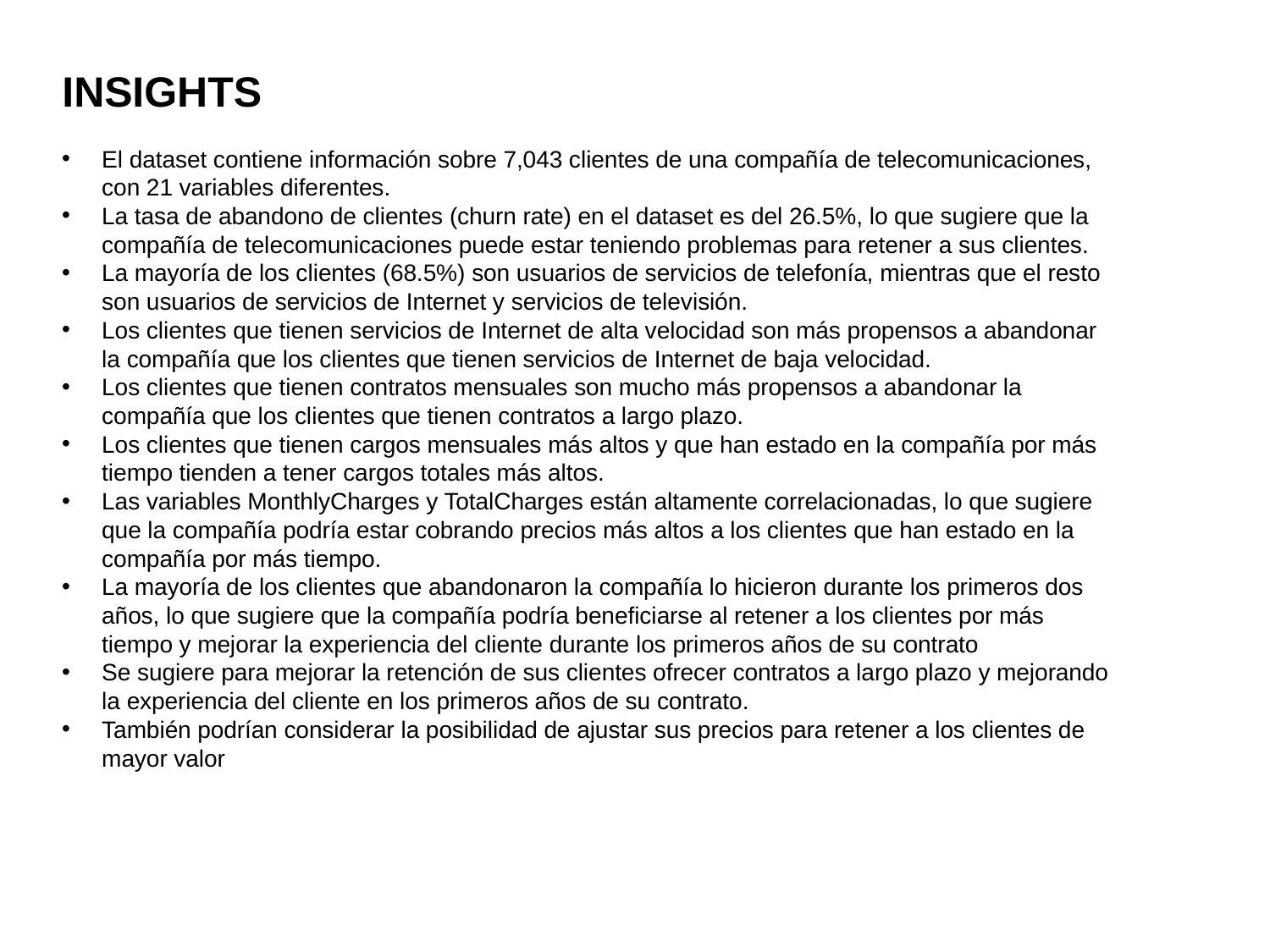

INSIGHTS
El dataset contiene información sobre 7,043 clientes de una compañía de telecomunicaciones, con 21 variables diferentes.
La tasa de abandono de clientes (churn rate) en el dataset es del 26.5%, lo que sugiere que la compañía de telecomunicaciones puede estar teniendo problemas para retener a sus clientes.
La mayoría de los clientes (68.5%) son usuarios de servicios de telefonía, mientras que el resto son usuarios de servicios de Internet y servicios de televisión.
Los clientes que tienen servicios de Internet de alta velocidad son más propensos a abandonar la compañía que los clientes que tienen servicios de Internet de baja velocidad.
Los clientes que tienen contratos mensuales son mucho más propensos a abandonar la compañía que los clientes que tienen contratos a largo plazo.
Los clientes que tienen cargos mensuales más altos y que han estado en la compañía por más tiempo tienden a tener cargos totales más altos.
Las variables MonthlyCharges y TotalCharges están altamente correlacionadas, lo que sugiere que la compañía podría estar cobrando precios más altos a los clientes que han estado en la compañía por más tiempo.
La mayoría de los clientes que abandonaron la compañía lo hicieron durante los primeros dos años, lo que sugiere que la compañía podría beneficiarse al retener a los clientes por más tiempo y mejorar la experiencia del cliente durante los primeros años de su contrato
Se sugiere para mejorar la retención de sus clientes ofrecer contratos a largo plazo y mejorando la experiencia del cliente en los primeros años de su contrato.
También podrían considerar la posibilidad de ajustar sus precios para retener a los clientes de mayor valor